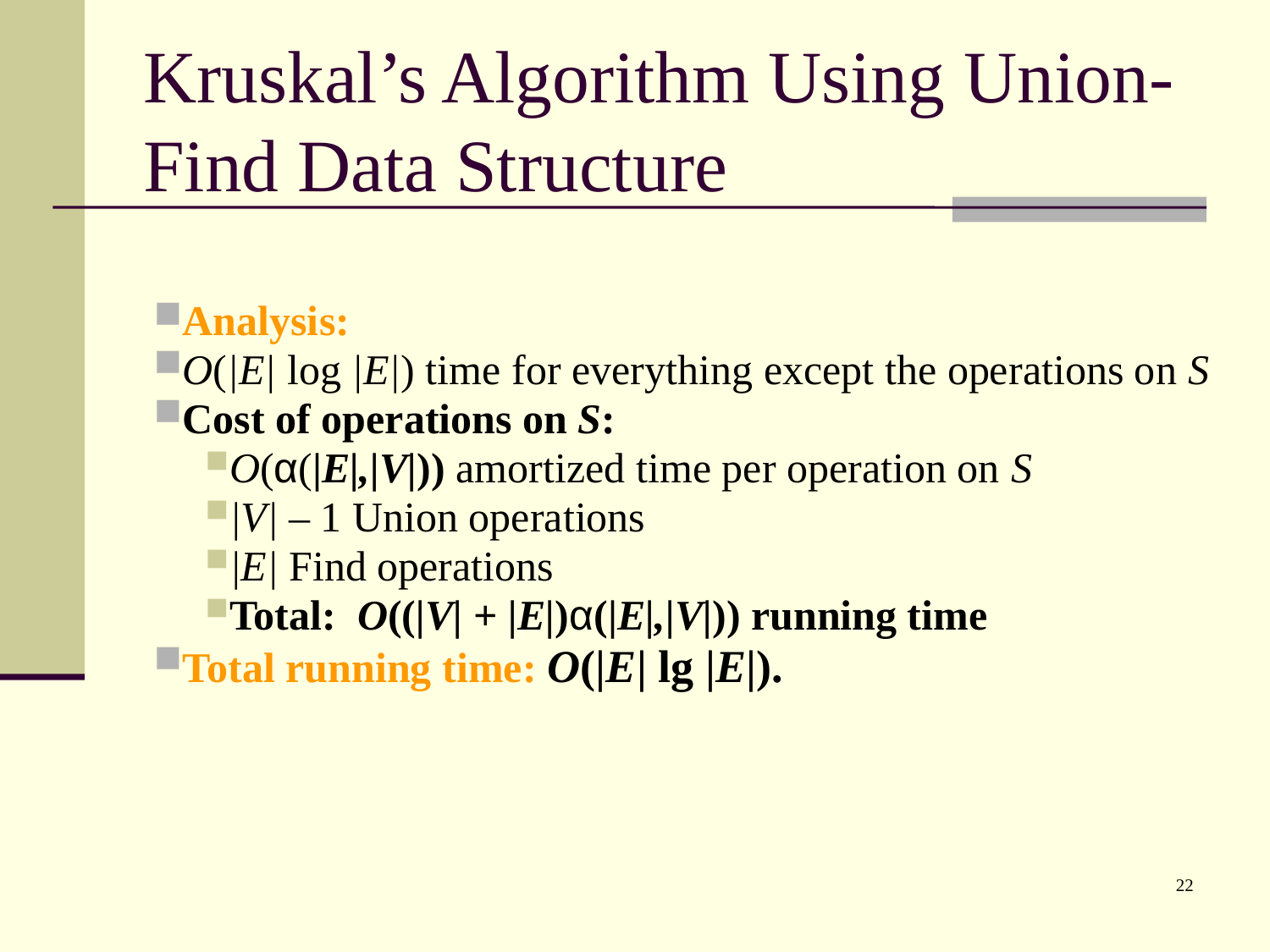

# Kruskal’s Algorithm Using Union-Find Data Structure
Analysis:
O(|E| log |E|) time for everything except the operations on S
Cost of operations on S:
O(α(|E|,|V|)) amortized time per operation on S
|V| – 1 Union operations
|E| Find operations
Total:  O((|V| + |E|)α(|E|,|V|)) running time
Total running time: O(|E| lg |E|).
22